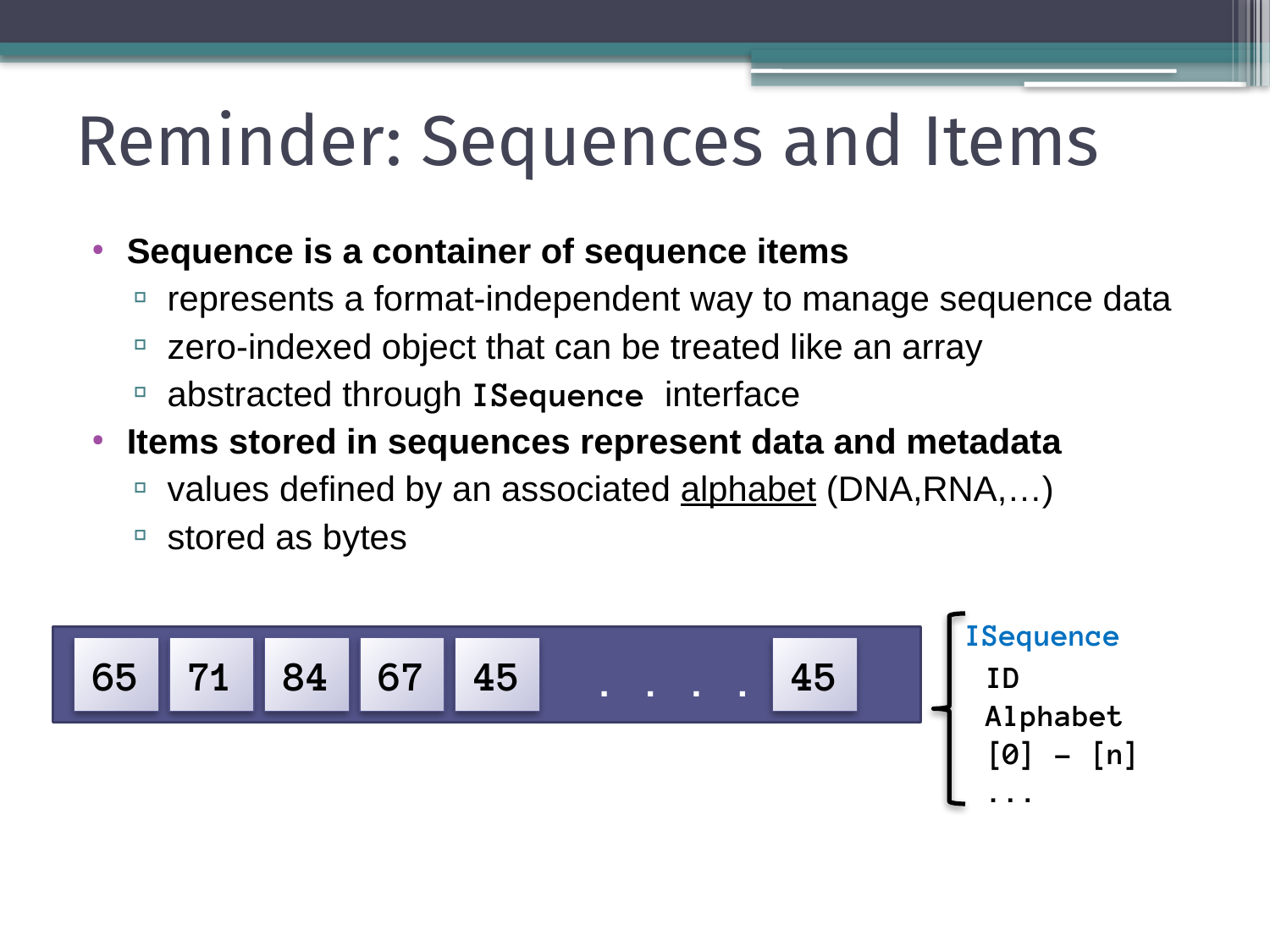

# Reminder: Sequences and Items
Sequence is a container of sequence items
represents a format-independent way to manage sequence data
zero-indexed object that can be treated like an array
abstracted through ISequence interface
Items stored in sequences represent data and metadata
values defined by an associated alphabet (DNA,RNA,…)
stored as bytes

ISequence

65
71
84
67
45
45
. . . .
ID
Alphabet
[0] – [n]
...